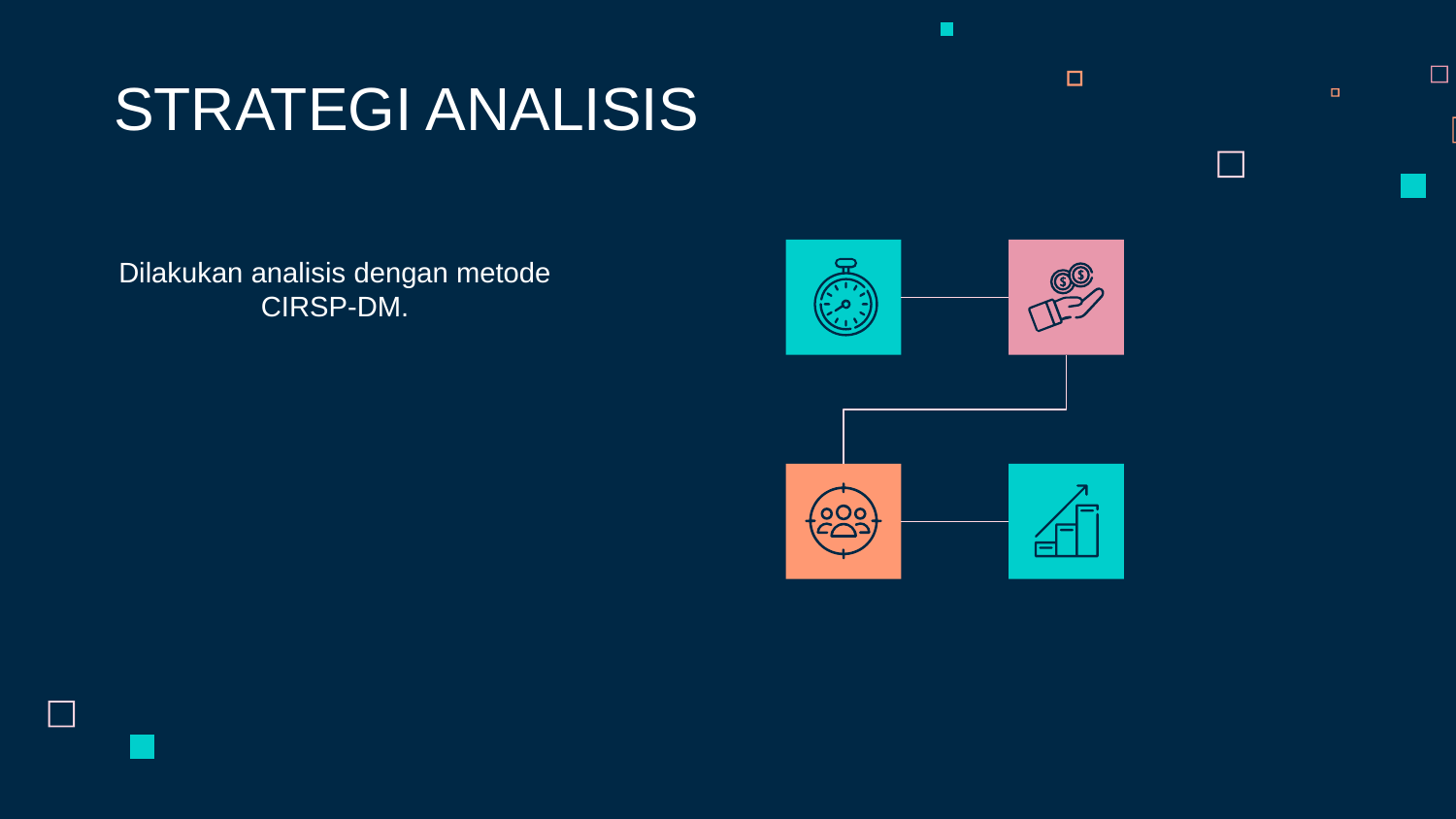

STRATEGI ANALISIS
Dilakukan analisis dengan metode CIRSP-DM.